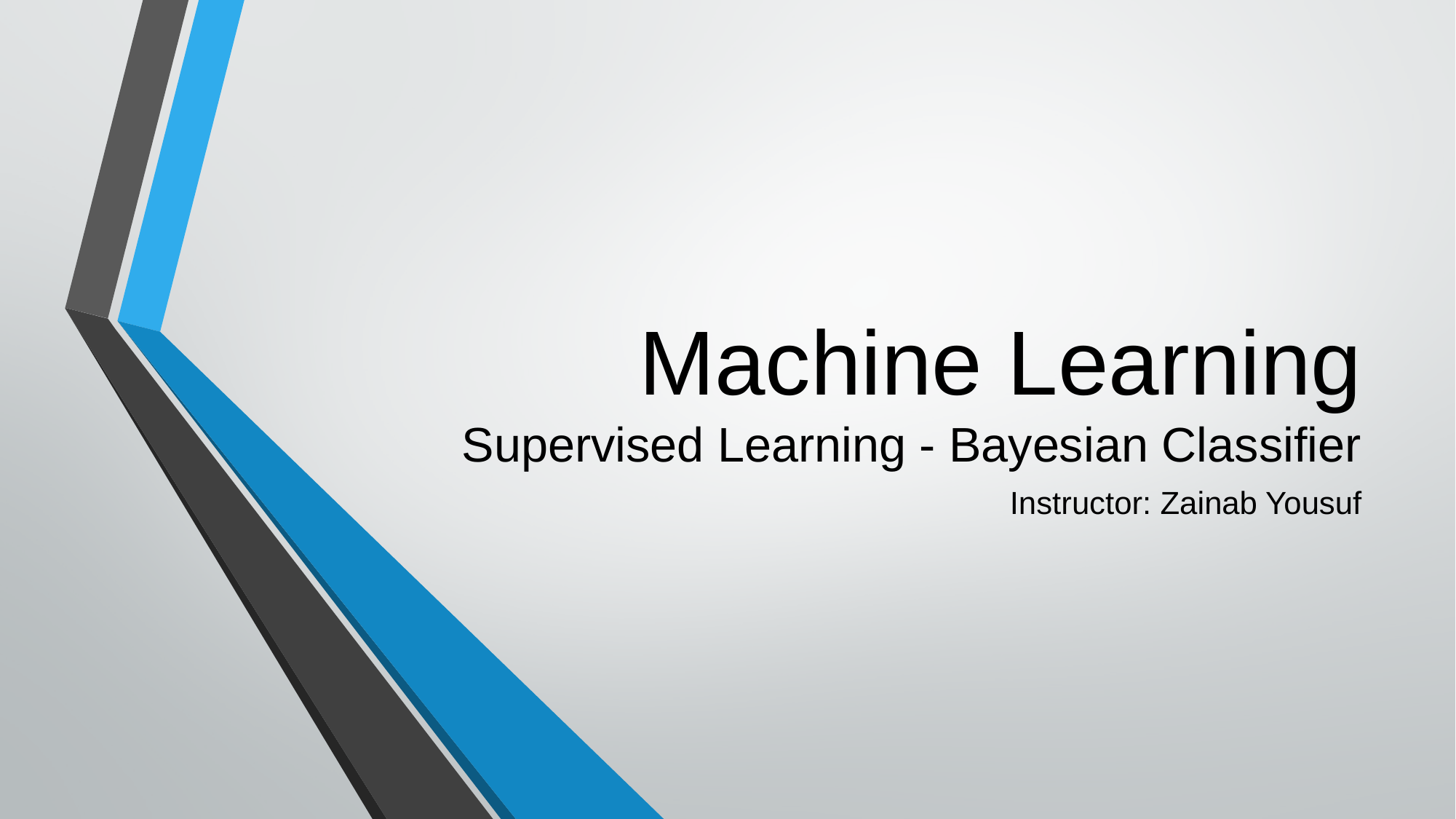

# Machine Learning Supervised Learning - Bayesian Classifier
Instructor: Zainab Yousuf